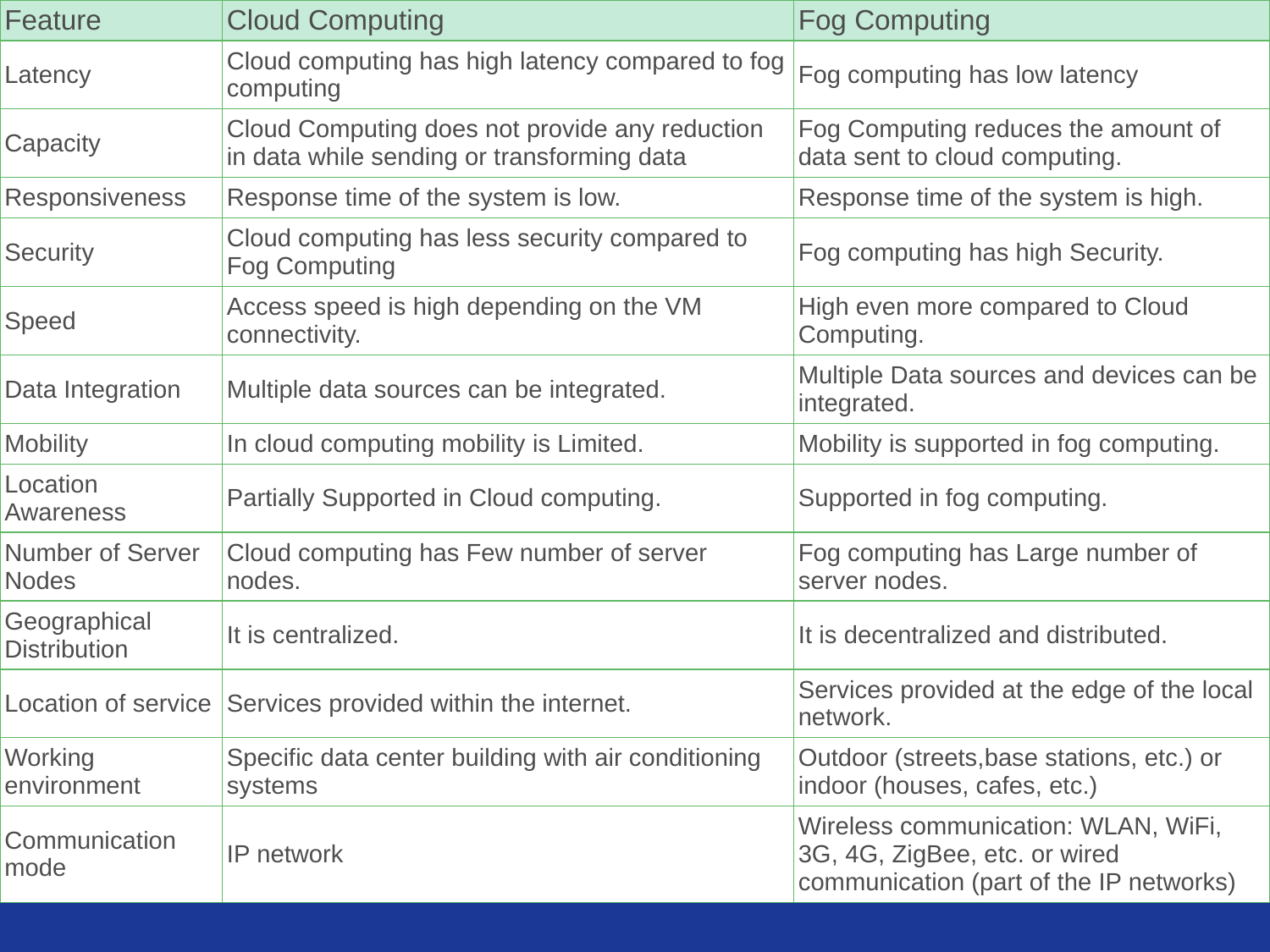

| Feature | Cloud Computing | Fog Computing |
| --- | --- | --- |
| Latency | Cloud computing has high latency compared to fog computing | Fog computing has low latency |
| Capacity | Cloud Computing does not provide any reduction in data while sending or transforming data | Fog Computing reduces the amount of data sent to cloud computing. |
| Responsiveness | Response time of the system is low. | Response time of the system is high. |
| Security | Cloud computing has less security compared to Fog Computing | Fog computing has high Security. |
| Speed | Access speed is high depending on the VM connectivity. | High even more compared to Cloud Computing. |
| Data Integration | Multiple data sources can be integrated. | Multiple Data sources and devices can be integrated. |
| Mobility | In cloud computing mobility is Limited. | Mobility is supported in fog computing. |
| Location Awareness | Partially Supported in Cloud computing. | Supported in fog computing. |
| Number of Server Nodes | Cloud computing has Few number of server nodes. | Fog computing has Large number of server nodes. |
| Geographical Distribution | It is centralized. | It is decentralized and distributed. |
| Location of service | Services provided within the internet. | Services provided at the edge of the local network. |
| Working environment | Specific data center building with air conditioning systems | Outdoor (streets,base stations, etc.) or indoor (houses, cafes, etc.) |
| Communication mode | IP network | Wireless communication: WLAN, WiFi, 3G, 4G, ZigBee, etc. or wired communication (part of the IP networks) |
# Cloud Definitions